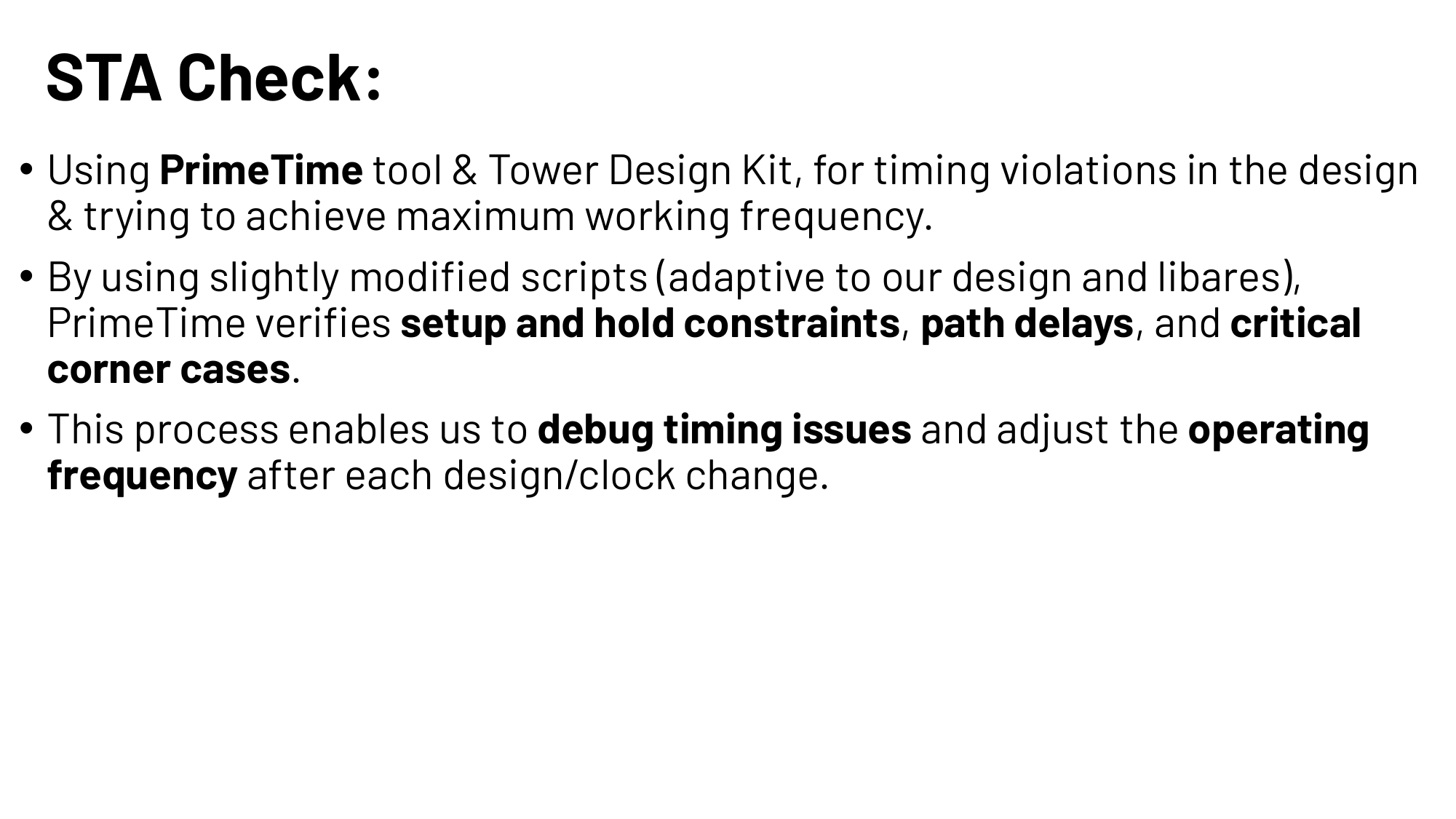

# STA Check:
Using PrimeTime tool & Tower Design Kit, for timing violations in the design & trying to achieve maximum working frequency.
By using slightly modified scripts (adaptive to our design and libares), PrimeTime verifies setup and hold constraints, path delays, and critical corner cases.
This process enables us to debug timing issues and adjust the operating frequency after each design/clock change.